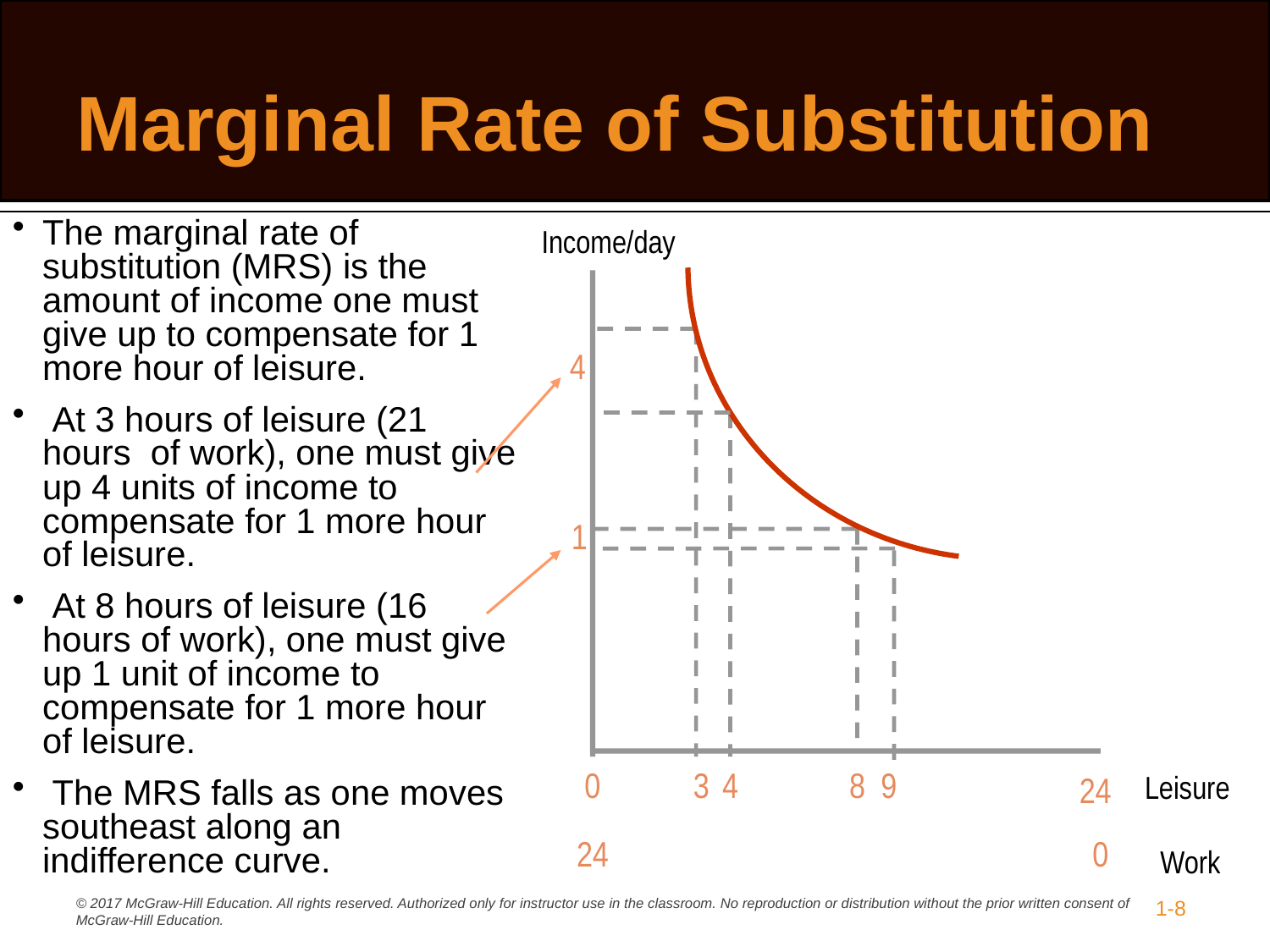

# Marginal Rate of Substitution
The marginal rate of substitution (MRS) is the amount of income one must give up to compensate for 1 more hour of leisure.
 At 3 hours of leisure (21 hours  of work), one must give up 4 units of income to compensate for 1 more hour of leisure.
 At 8 hours of leisure (16 hours of work), one must give up 1 unit of income to compensate for 1 more hour of leisure.
 The MRS falls as one moves southeast along an indifference curve.
Income/day

4

1

0
3
4
8
9
24
Leisure
24
0
Work